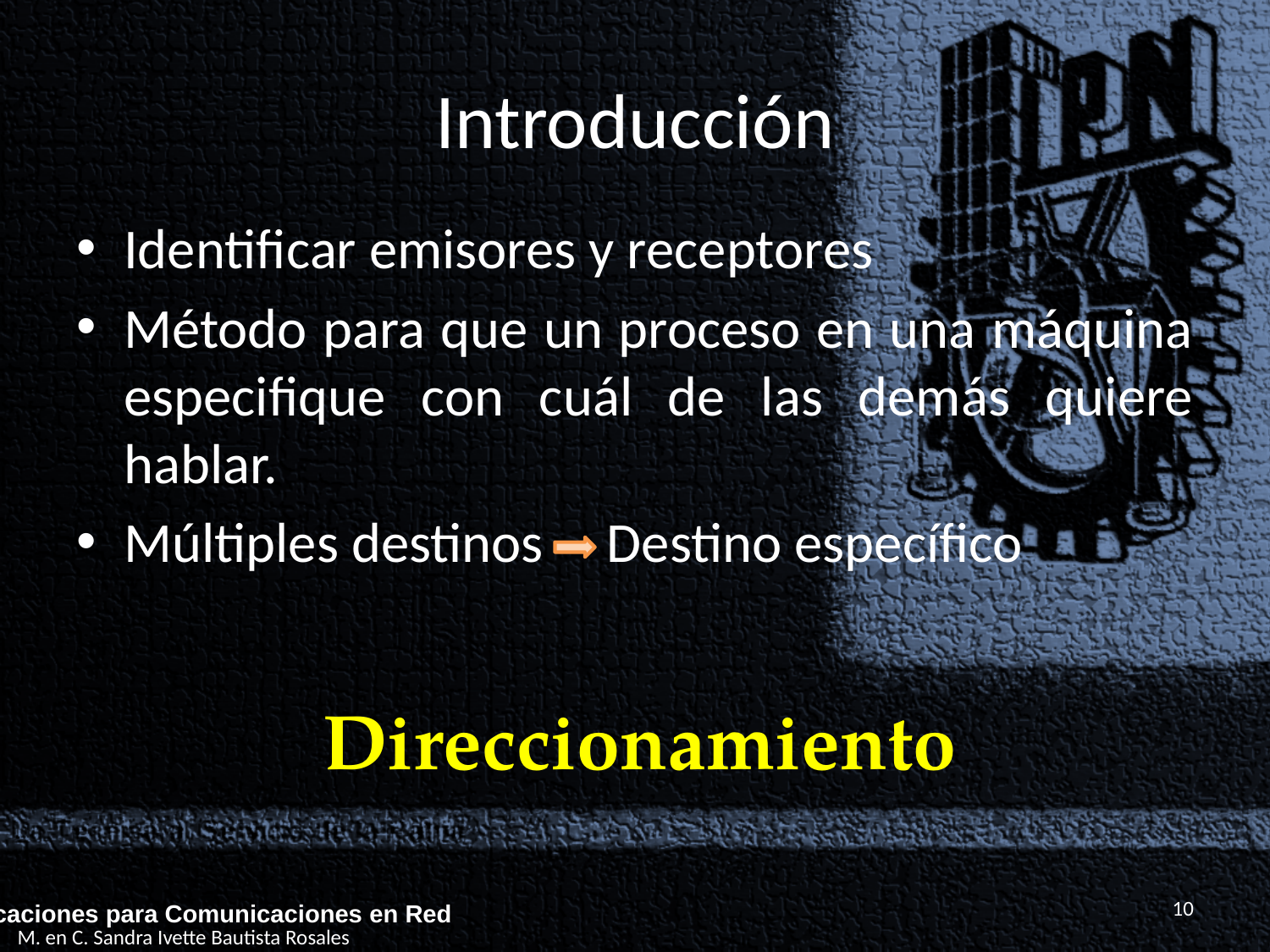

# Introducción
Identificar emisores y receptores
Método para que un proceso en una máquina especifique con cuál de las demás quiere hablar.
Múltiples destinos     Destino específico

Direccionamiento
10
Aplicaciones para Comunicaciones en Red
M. en C. Sandra Ivette Bautista Rosales